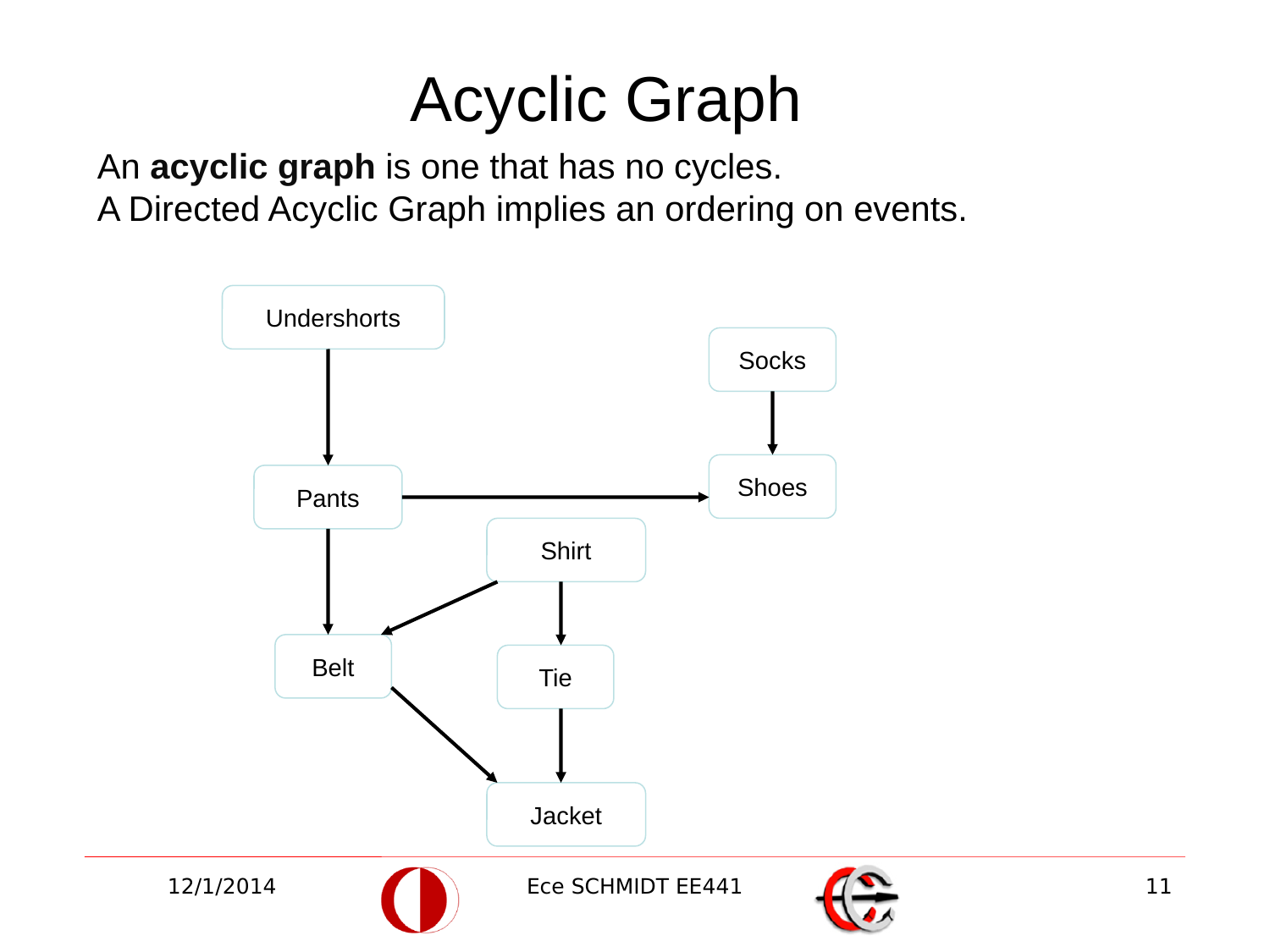

# Acyclic Graph
An acyclic graph is one that has no cycles.
A Directed Acyclic Graph implies an ordering on events.

Undershorts
Socks

Shoes
Pants

Shirt

Belt
Tie

Jacket
12/1/2014
Ece SCHMIDT EE441
11